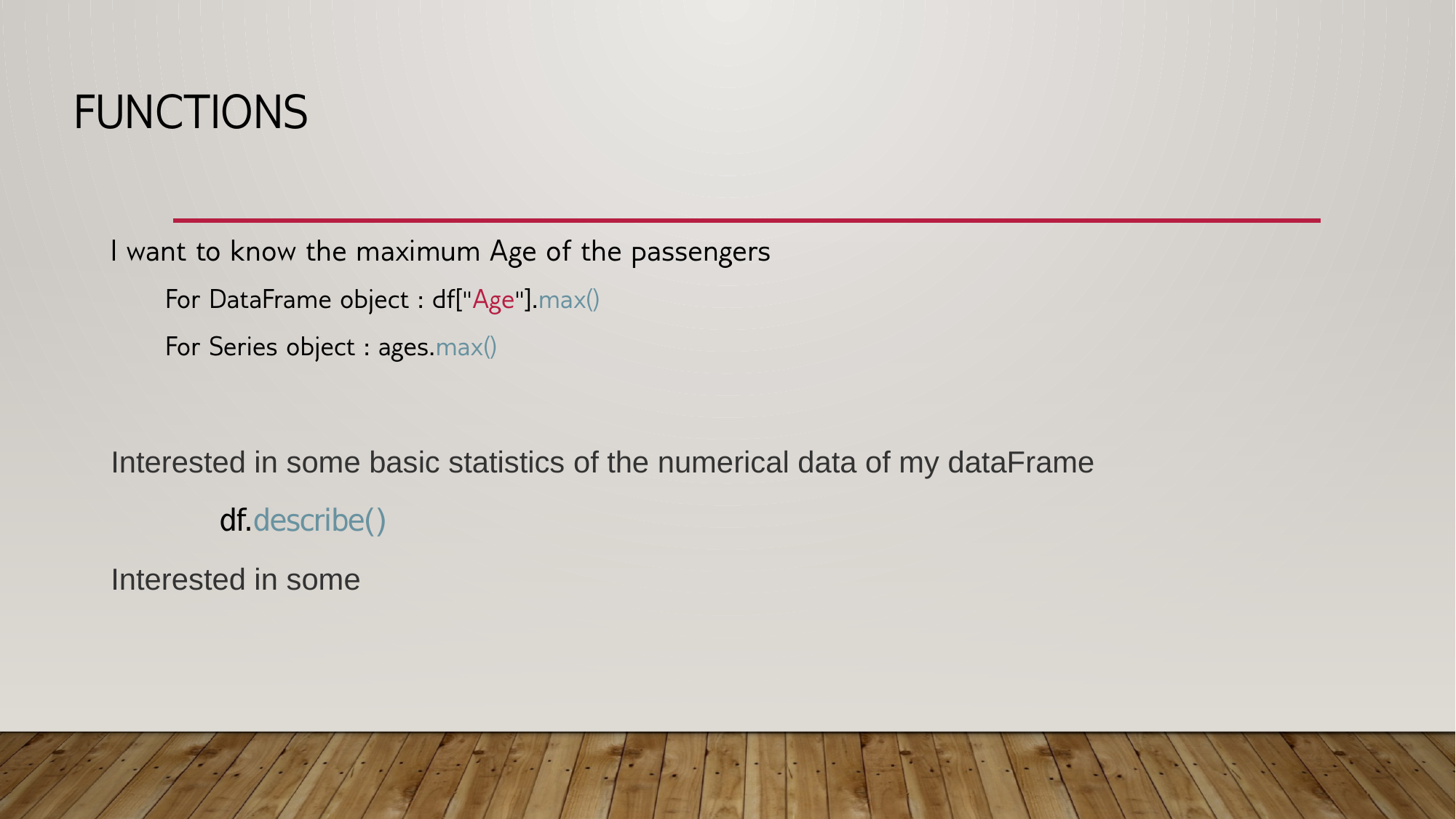

# Functions
I want to know the maximum Age of the passengers
For DataFrame object : df["Age"].max()
For Series object : ages.max()

Interested in some basic statistics of the numerical data of my dataFrame
	df.describe()
Interested in some